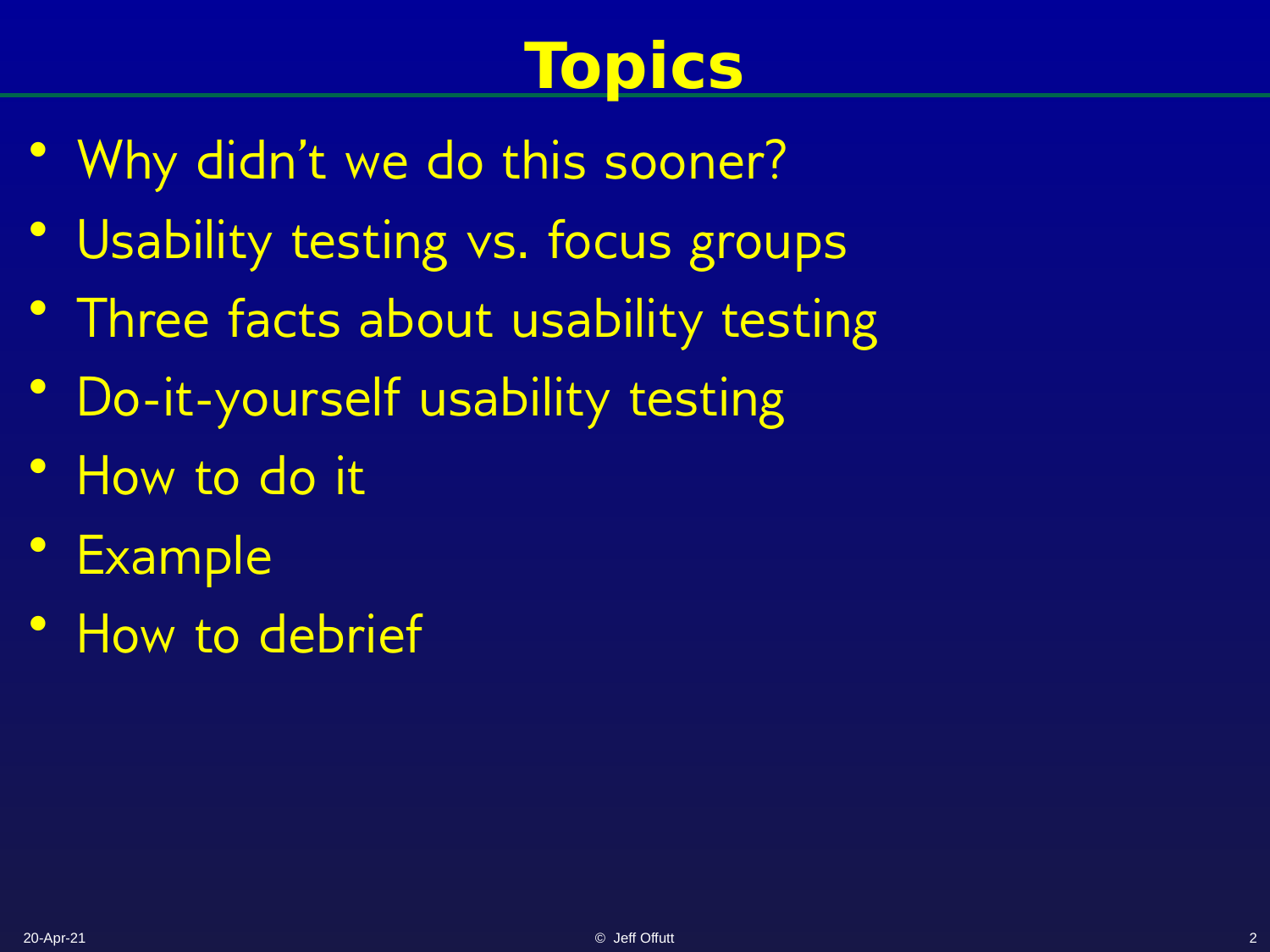

# Topics
Why didn’t we do this sooner?
Usability testing vs. focus groups
Three facts about usability testing
Do-it-yourself usability testing
How to do it
Example
How to debrief
20-Apr-21
©  Jeff Offutt
2